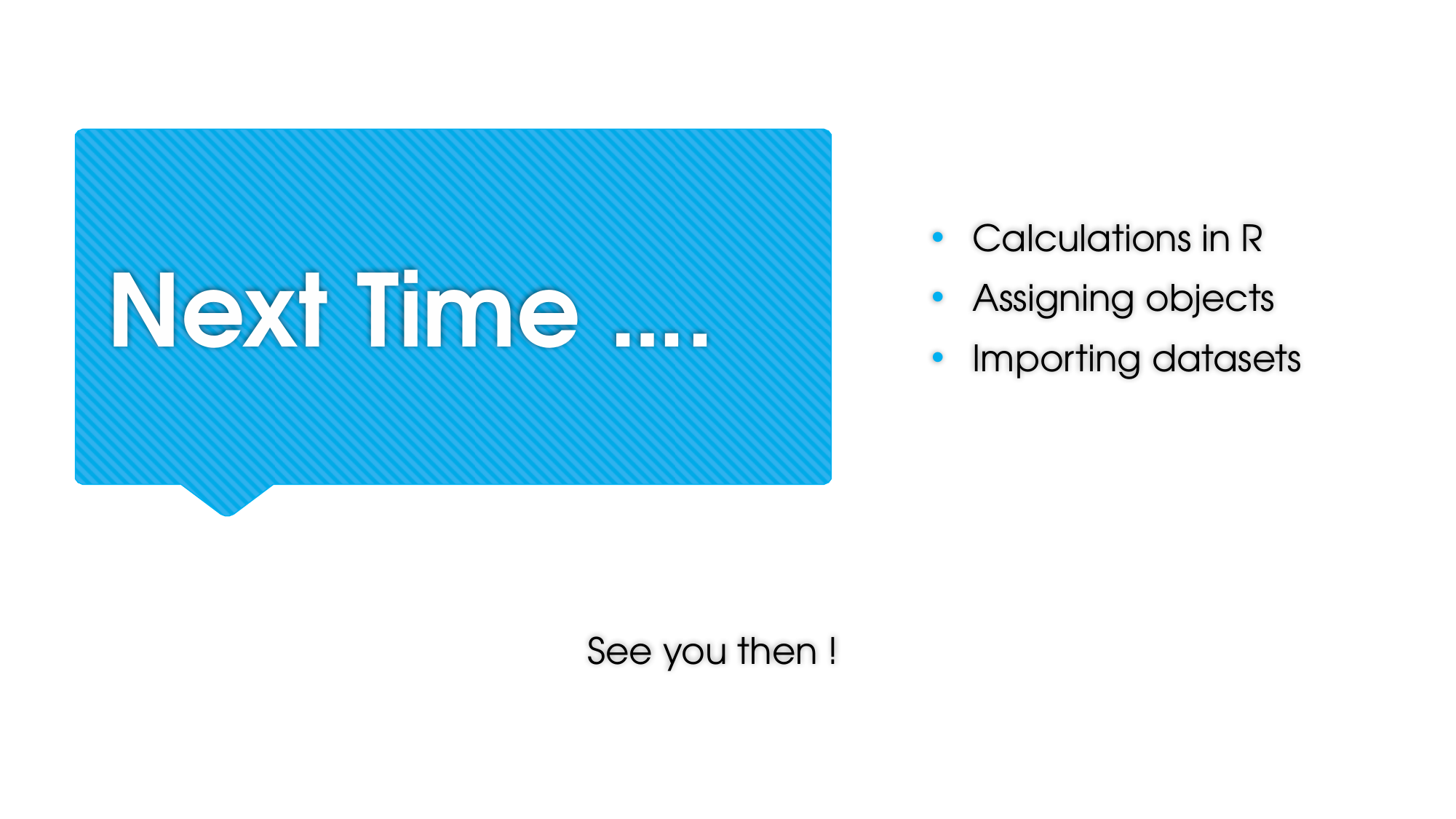

Calculations in R
Assigning objects
Importing datasets
# Next Time ….
See you then !